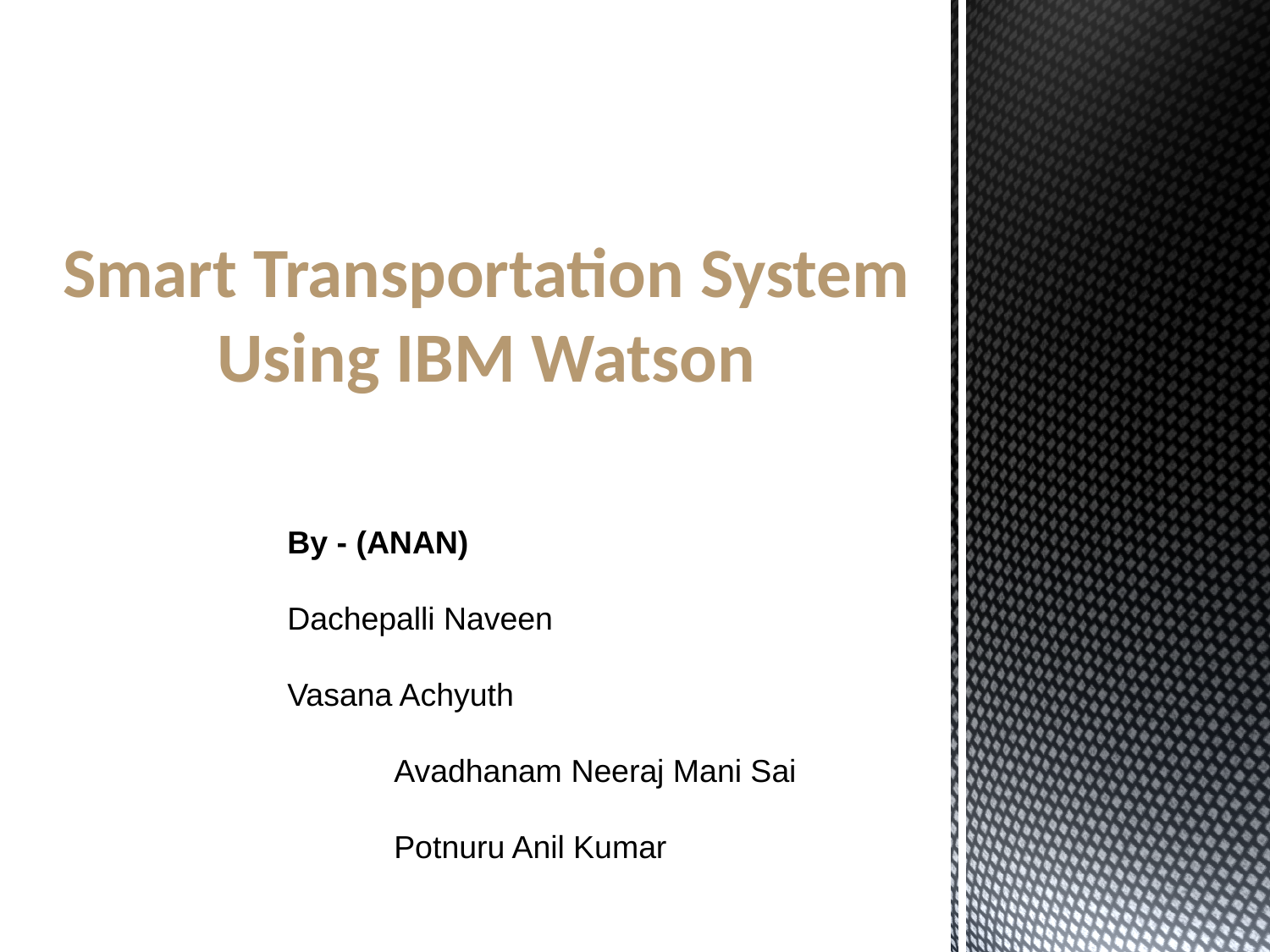

Smart Transportation System
Using IBM Watson
By - (ANAN)
                                                                                 Dachepalli Naveen
                                                                                 Vasana Achyuth
                                                                                 Avadhanam Neeraj Mani Sai
                                                                                 Potnuru Anil Kumar